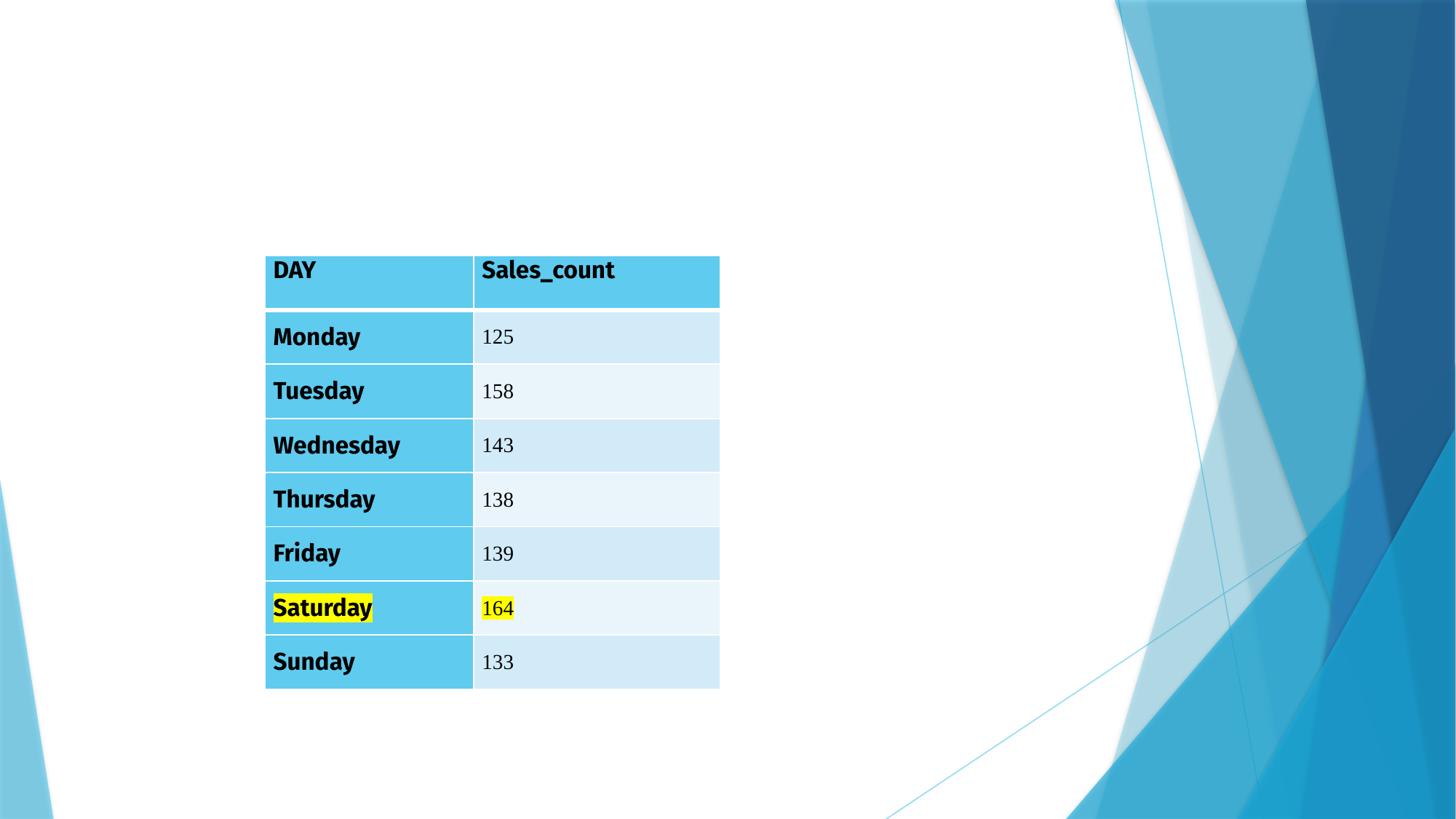

#
| DAY | Sales\_count |
| --- | --- |
| Monday | 125 |
| Tuesday | 158 |
| Wednesday | 143 |
| Thursday | 138 |
| Friday | 139 |
| Saturday | 164 |
| Sunday | 133 |